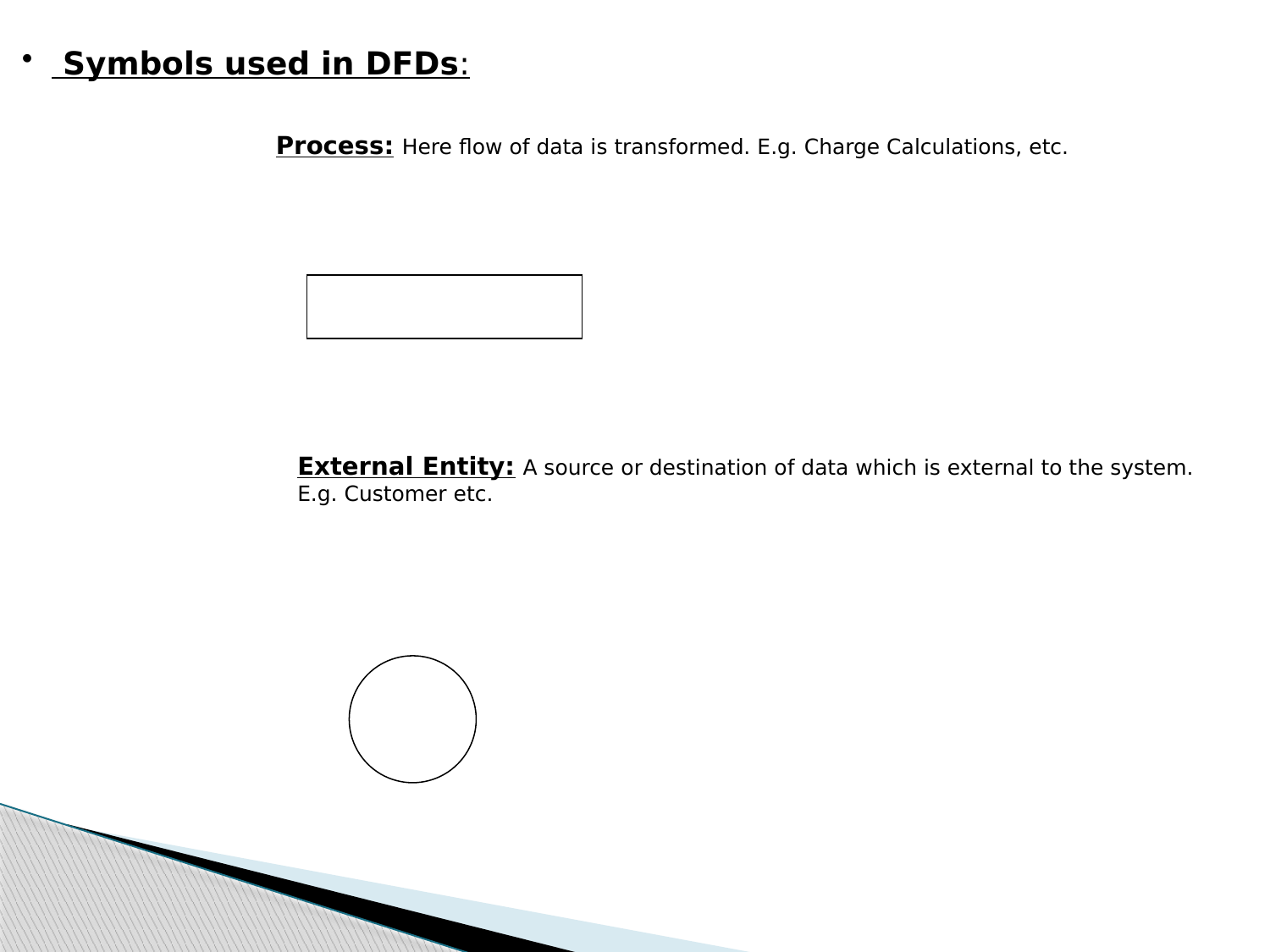

Symbols used in DFDs:

Process: Here flow of data is transformed. E.g. Charge Calculations, etc.

External Entity: A source or destination of data which is external to the system.
E.g. Customer etc.